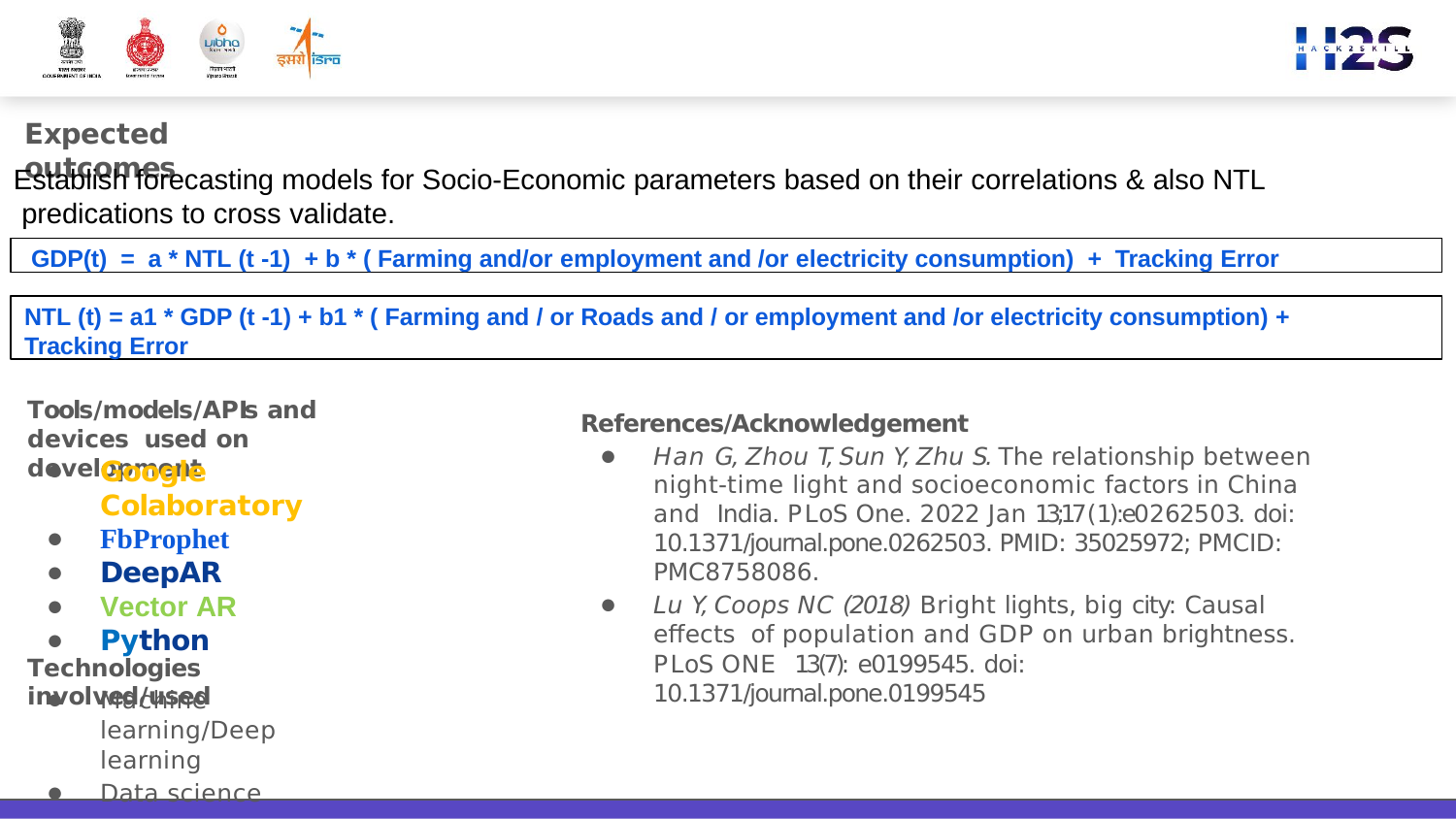

# Expected outcomes
Establish forecasting models for Socio-Economic parameters based on their correlations & also NTL  predications to cross validate.
GDP(t) = a * NTL (t -1) + b * ( Farming and/or employment and /or electricity consumption) + Tracking Error
NTL (t) = a1 * GDP (t -1) + b1 * ( Farming and / or Roads and / or employment and /or electricity consumption) +  Tracking Error
Tools/models/APIs and devices  used on development
References/Acknowledgement
Han G, Zhou T, Sun Y, Zhu S. The relationship between  night-time light and socioeconomic factors in China and  India. PLoS One. 2022 Jan 13;17(1):e0262503. doi:  10.1371/journal.pone.0262503. PMID: 35025972; PMCID:  PMC8758086.
Lu Y, Coops NC (2018) Bright lights, big city: Causal effects  of population and GDP on urban brightness. PLoS ONE  13(7): e0199545. doi: 10.1371/journal.pone.0199545
Google Colaboratory
FbProphet
DeepAR
Vector AR
Python
Technologies involved/used
Machine learning/Deep  learning
Data science